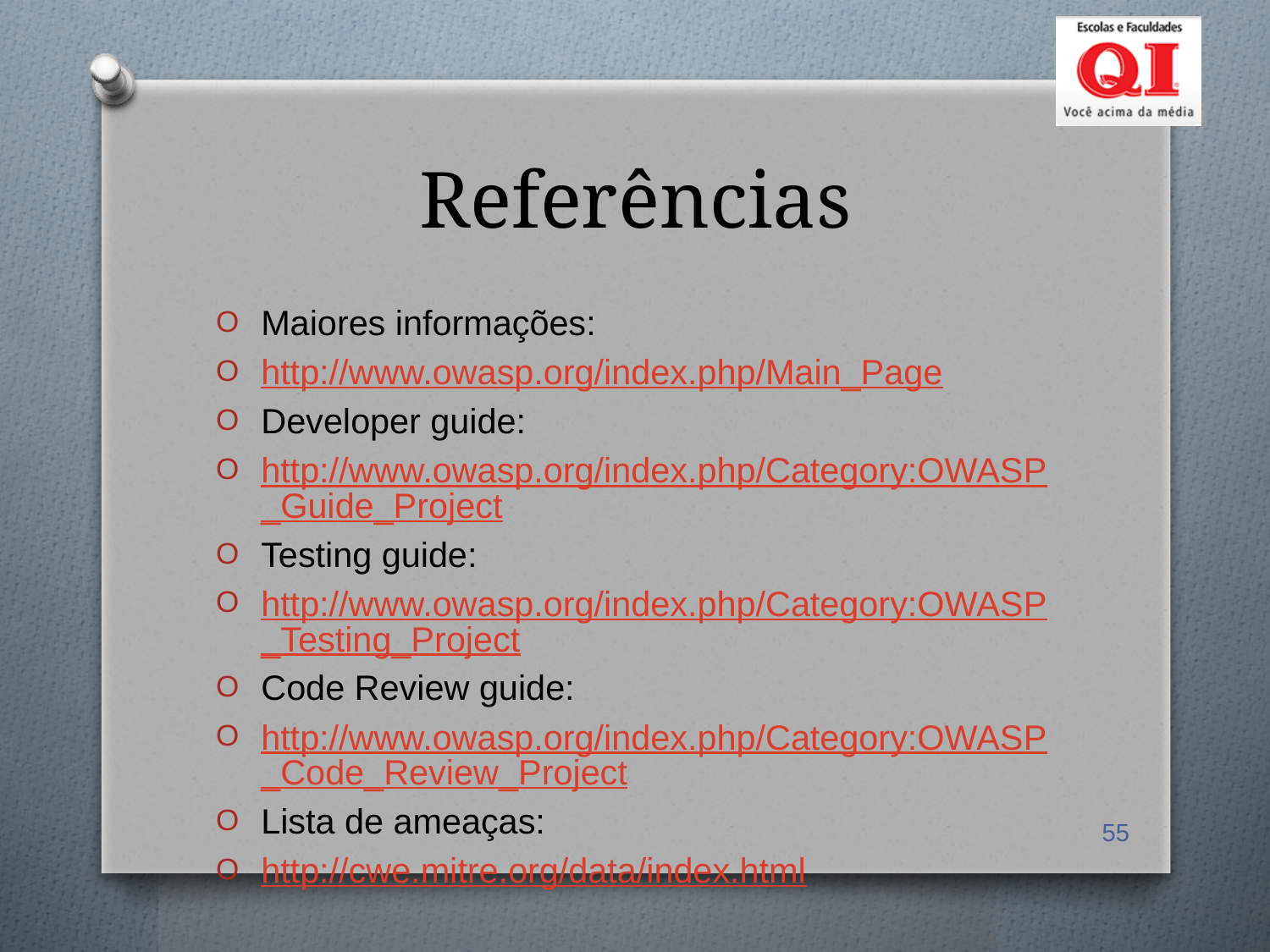

# Referências
Maiores informações:
http://www.owasp.org/index.php/Main_Page
Developer guide:
http://www.owasp.org/index.php/Category:OWASP_Guide_Project
Testing guide:
http://www.owasp.org/index.php/Category:OWASP_Testing_Project
Code Review guide:
http://www.owasp.org/index.php/Category:OWASP_Code_Review_Project
Lista de ameaças:
http://cwe.mitre.org/data/index.html

55